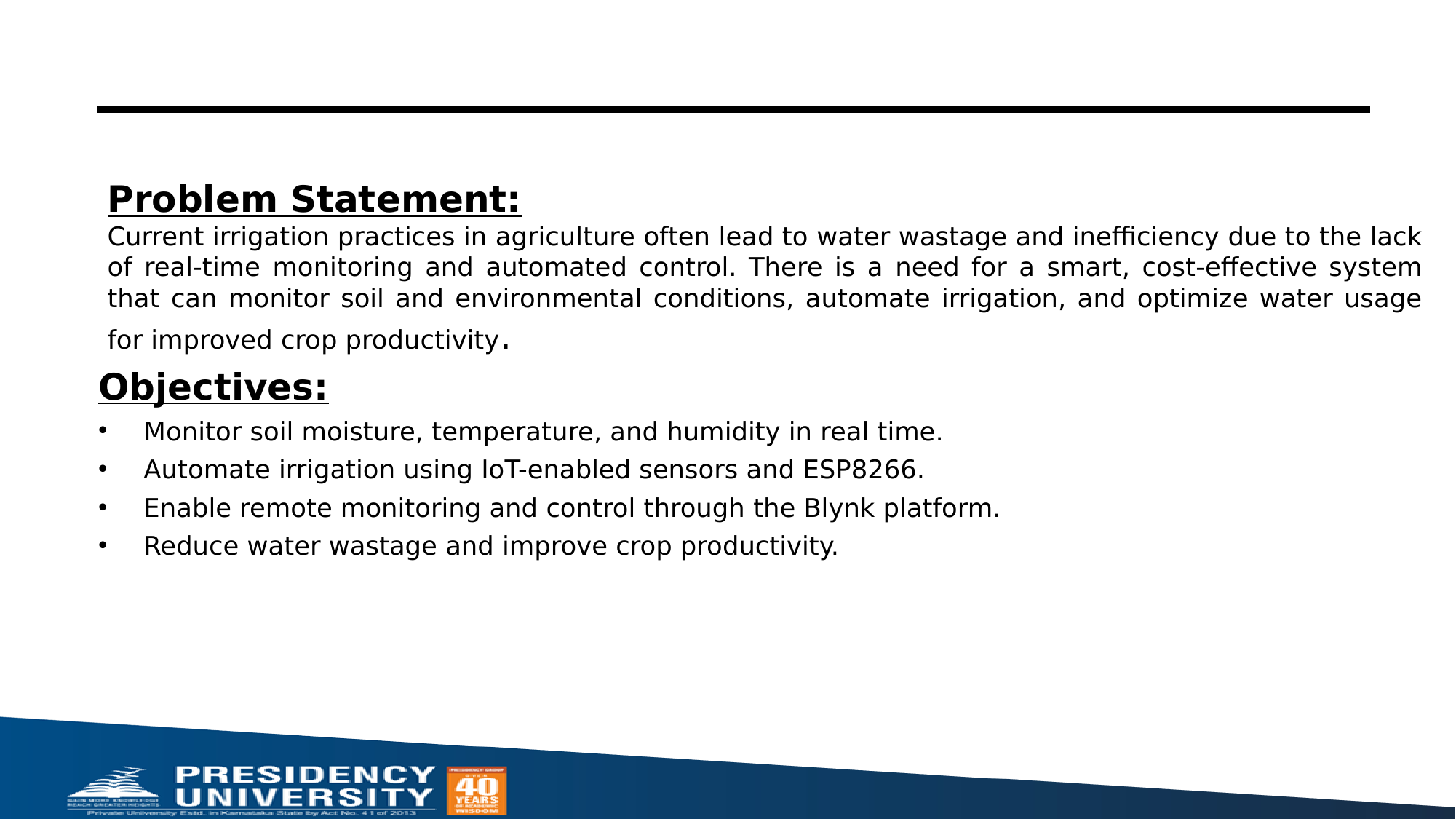

Problem Statement:
Current irrigation practices in agriculture often lead to water wastage and inefficiency due to the lack of real-time monitoring and automated control. There is a need for a smart, cost-effective system that can monitor soil and environmental conditions, automate irrigation, and optimize water usage for improved crop productivity.
Objectives:
Monitor soil moisture, temperature, and humidity in real time.
Automate irrigation using IoT-enabled sensors and ESP8266.
Enable remote monitoring and control through the Blynk platform.
Reduce water wastage and improve crop productivity.